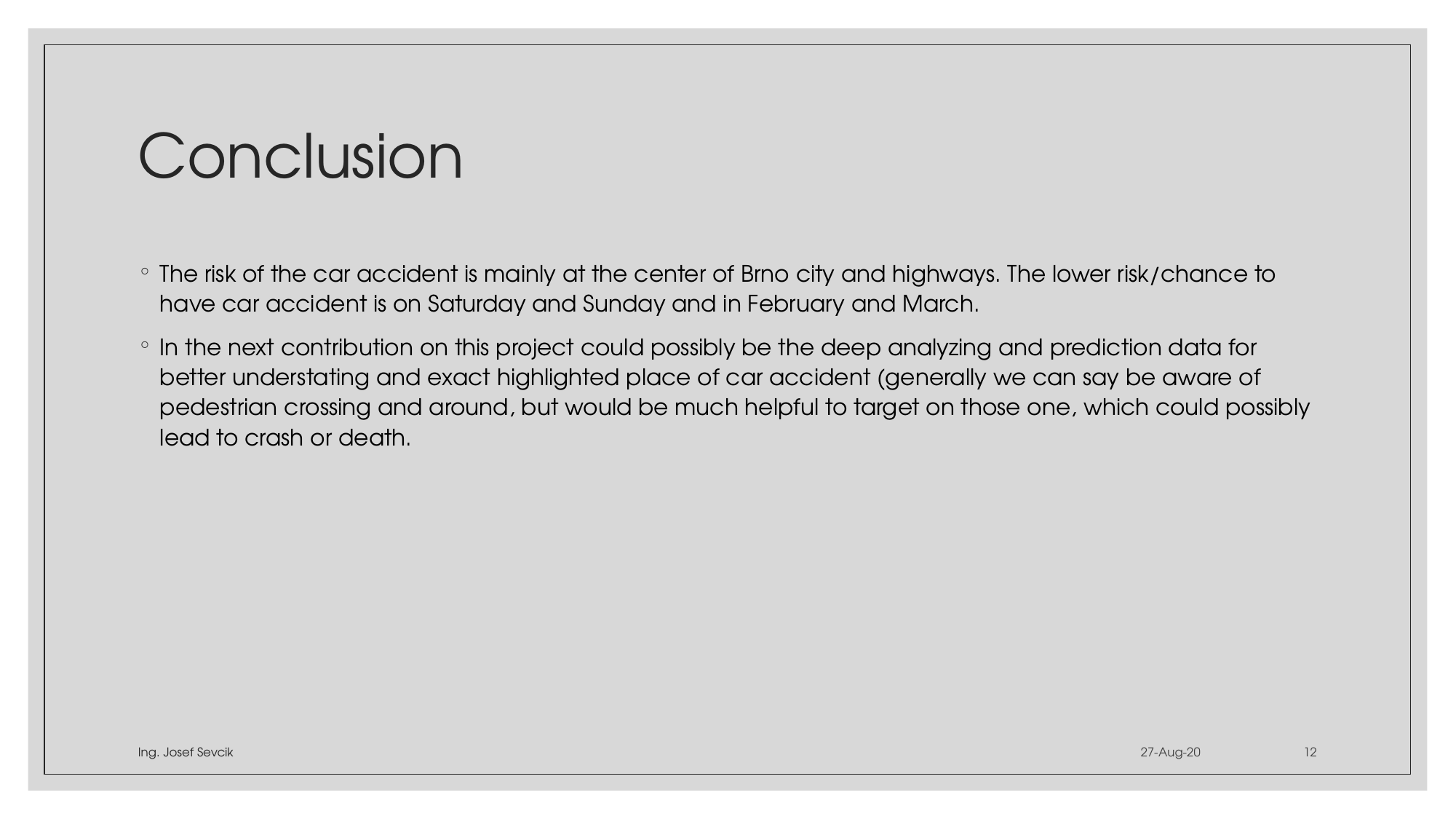

# Conclusion
The risk of the car accident is mainly at the center of Brno city and highways. The lower risk/chance to have car accident is on Saturday and Sunday and in February and March.
In the next contribution on this project could possibly be the deep analyzing and prediction data for better understating and exact highlighted place of car accident (generally we can say be aware of pedestrian crossing and around, but would be much helpful to target on those one, which could possibly lead to crash or death.

Ing. Josef Sevcik
27-Aug-20
12